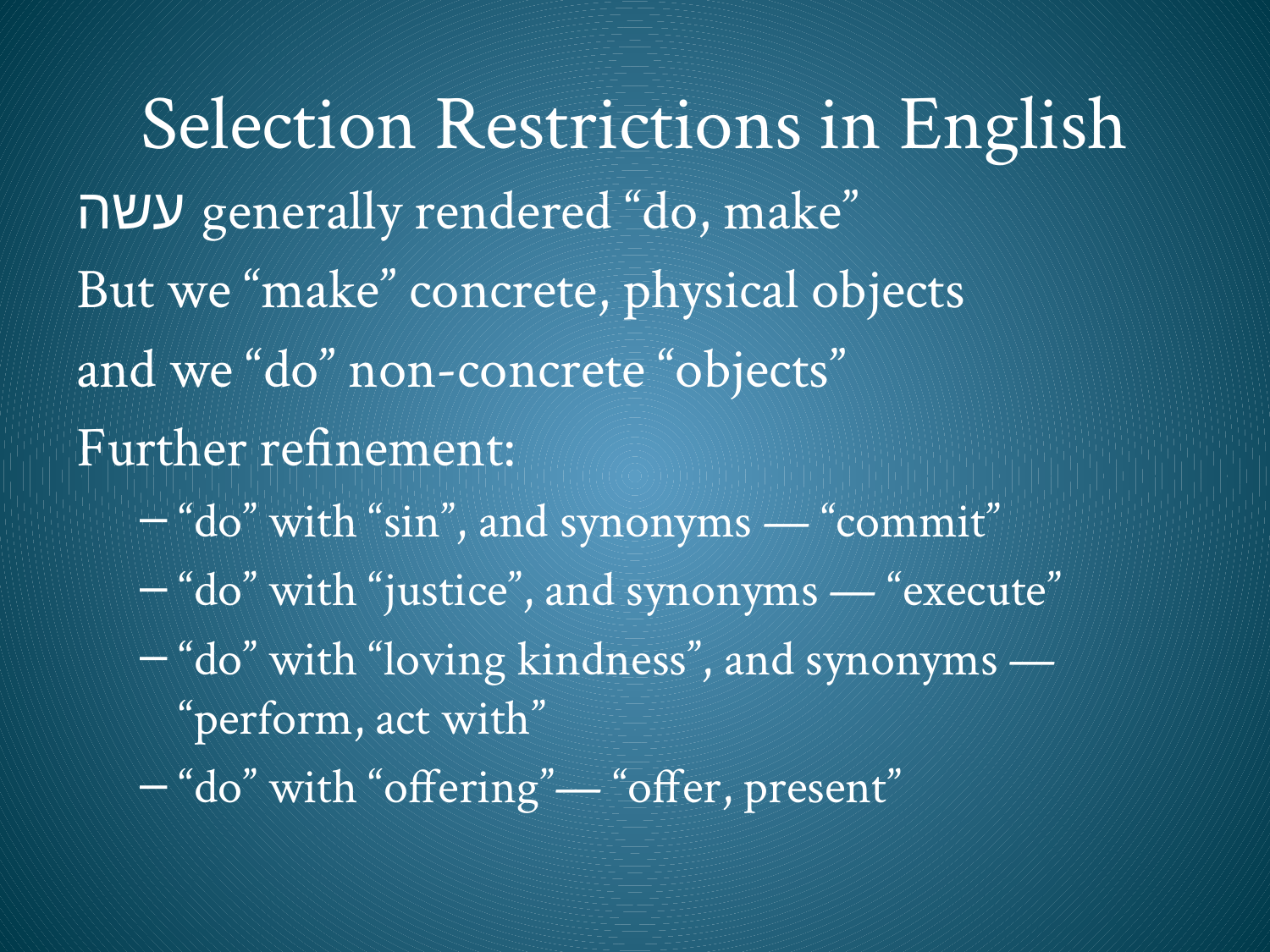

# Selection Restrictions in English
עשה generally rendered “do, make”
But we “make” concrete, physical objects
and we “do” non-concrete “objects”
Further refinement:
“do” with “sin”, and synonyms — “commit”
“do” with “justice”, and synonyms — “execute”
“do” with “loving kindness”, and synonyms — “perform, act with”
“do” with “offering”— “offer, present”